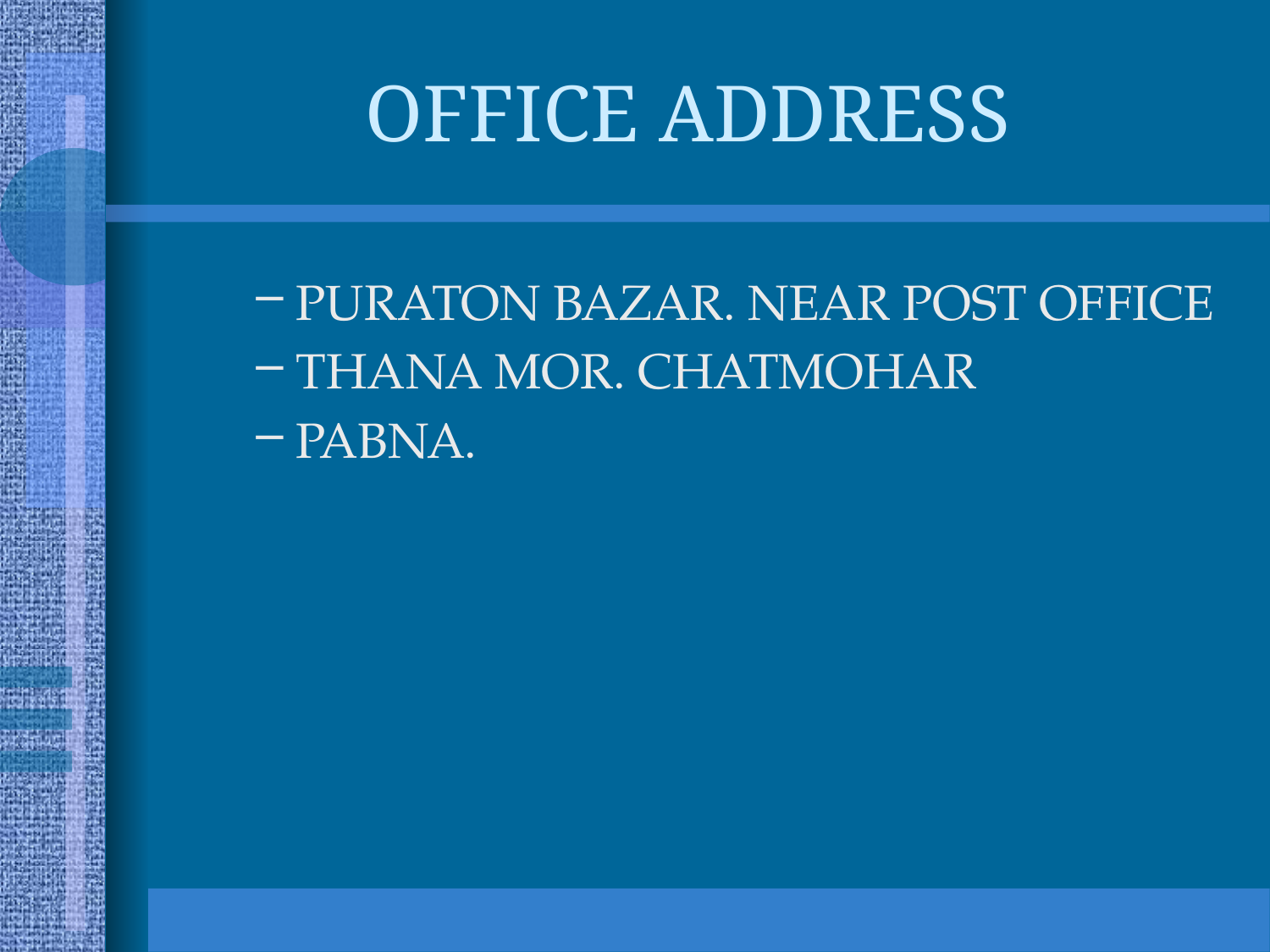

# OFFICE ADDRESS
PURATON BAZAR. NEAR POST OFFICE
THANA MOR. CHATMOHAR
PABNA.